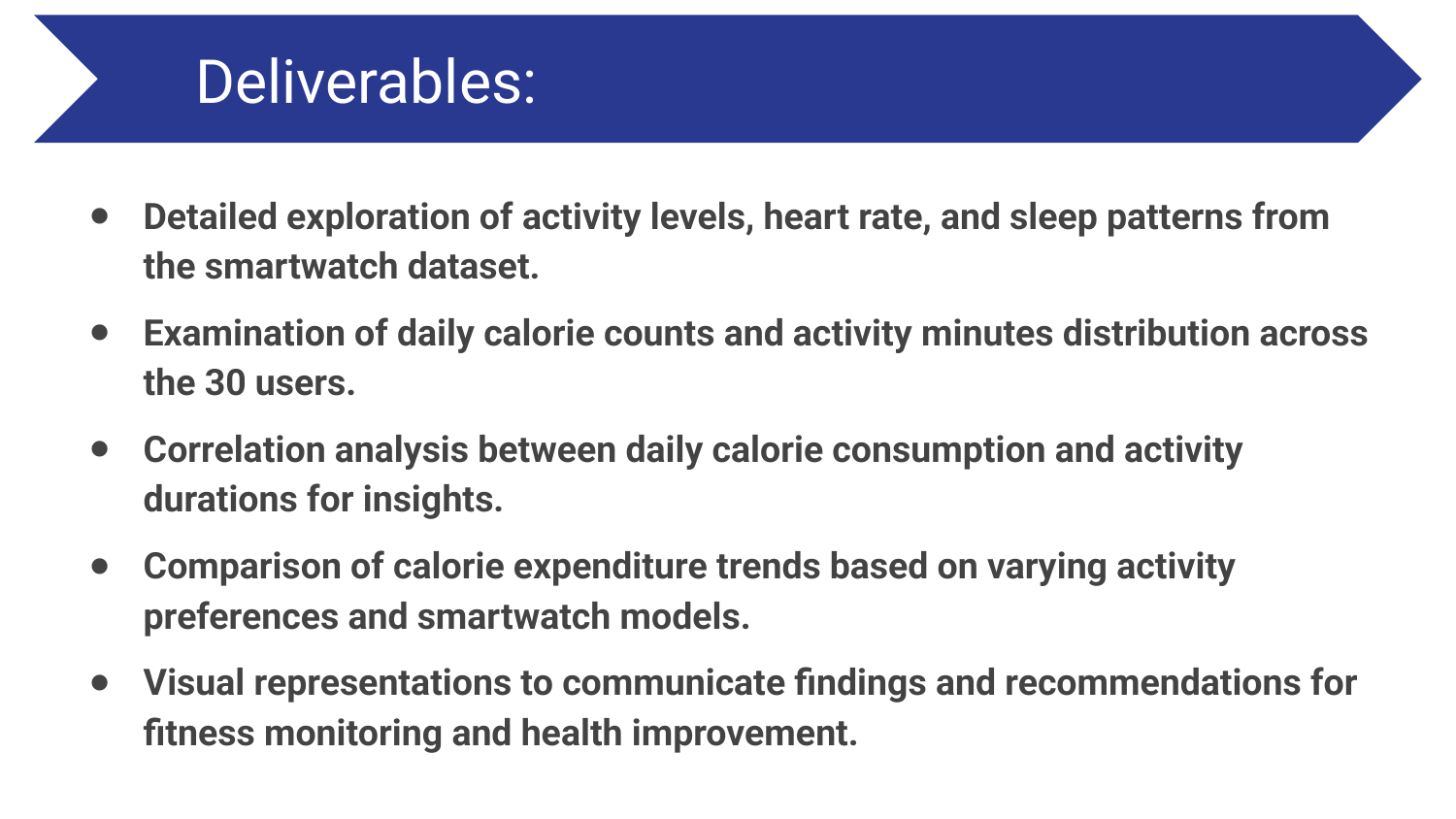

Deliverables:
Detailed exploration of activity levels, heart rate, and sleep patterns from the smartwatch dataset.
Examination of daily calorie counts and activity minutes distribution across the 30 users.
Correlation analysis between daily calorie consumption and activity durations for insights.
Comparison of calorie expenditure trends based on varying activity preferences and smartwatch models.
Visual representations to communicate findings and recommendations for fitness monitoring and health improvement.